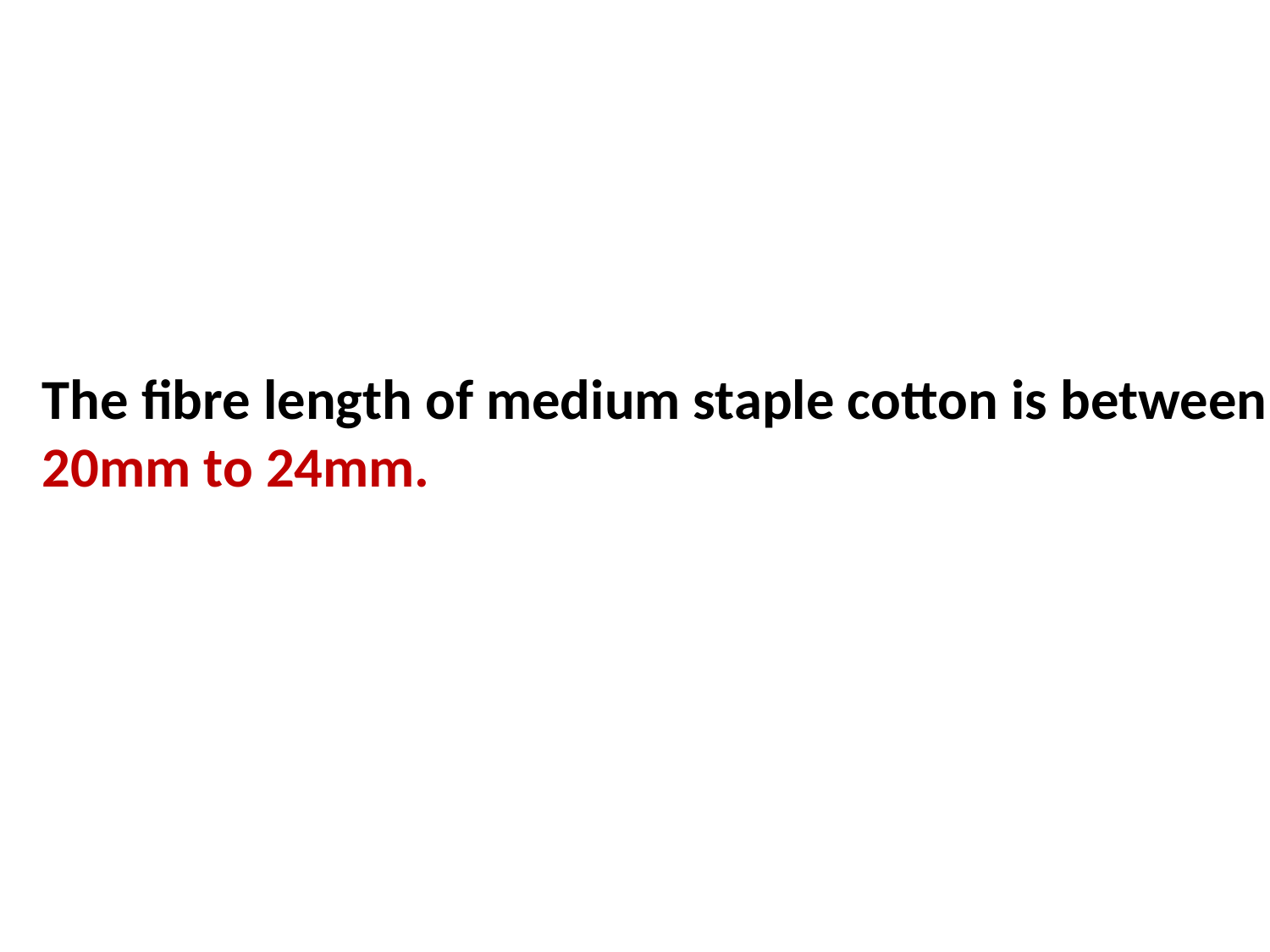

The fibre length of medium staple cotton is between 20mm to 24mm.